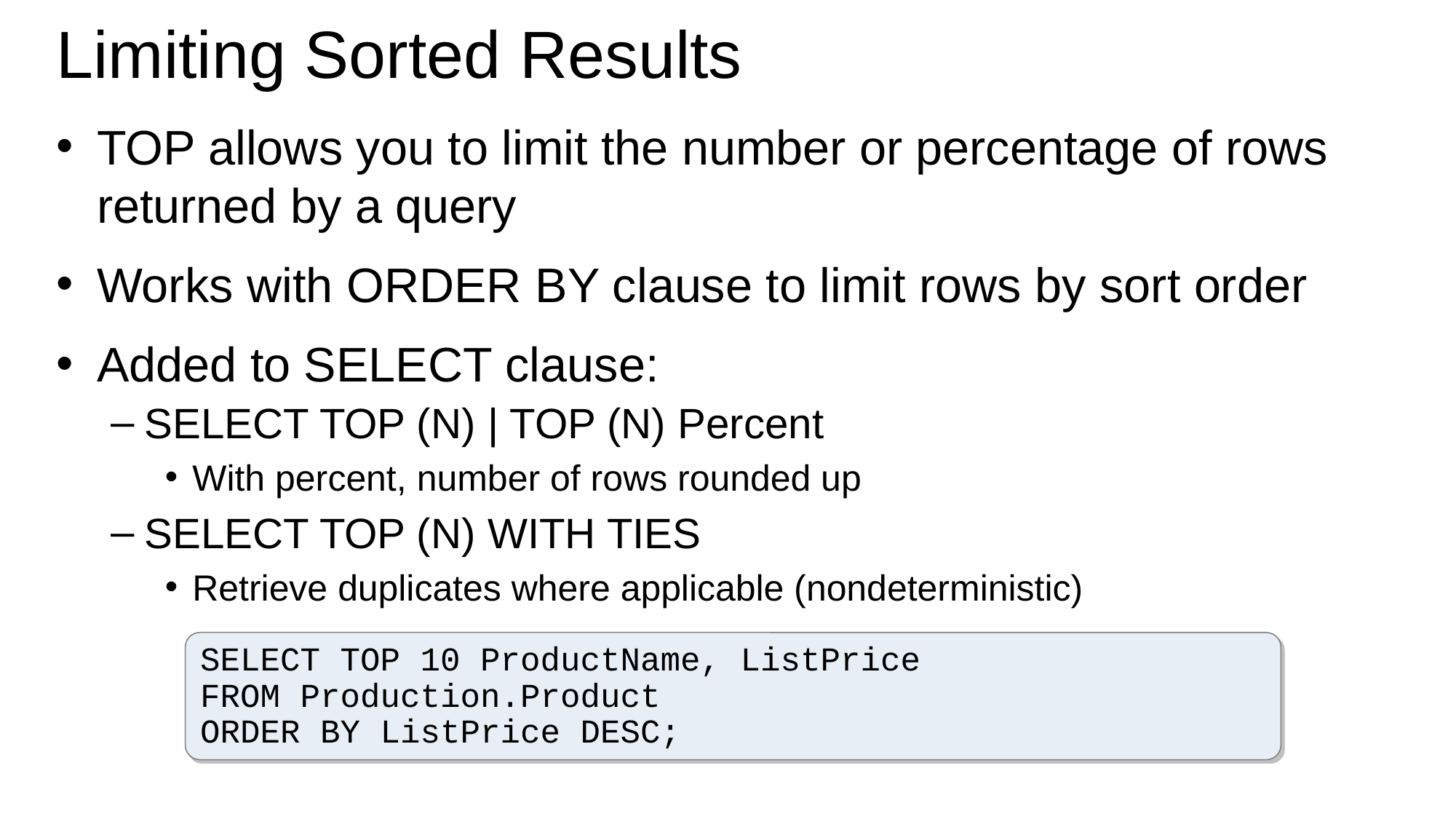

# Limiting Sorted Results
TOP allows you to limit the number or percentage of rows returned by a query
Works with ORDER BY clause to limit rows by sort order
Added to SELECT clause:
SELECT TOP (N) | TOP (N) Percent
With percent, number of rows rounded up
SELECT TOP (N) WITH TIES
Retrieve duplicates where applicable (nondeterministic)

SELECT TOP 10 ProductName, ListPrice
FROM Production.Product
ORDER BY ListPrice DESC;